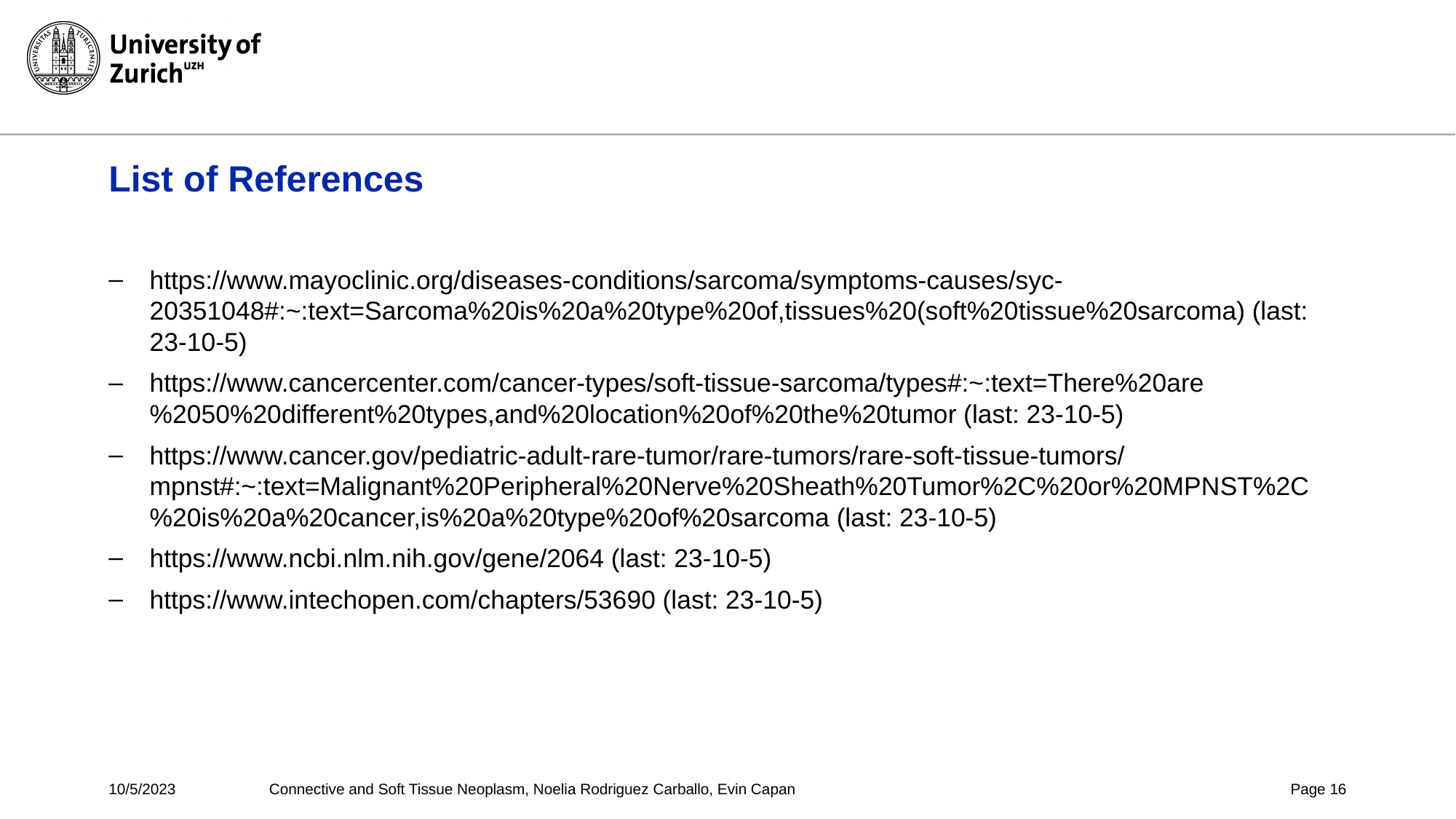

# List of References
https://www.mayoclinic.org/diseases-conditions/sarcoma/symptoms-causes/syc-20351048#:~:text=Sarcoma%20is%20a%20type%20of,tissues%20(soft%20tissue%20sarcoma) (last: 23-10-5)
https://www.cancercenter.com/cancer-types/soft-tissue-sarcoma/types#:~:text=There%20are%2050%20different%20types,and%20location%20of%20the%20tumor (last: 23-10-5)
https://www.cancer.gov/pediatric-adult-rare-tumor/rare-tumors/rare-soft-tissue-tumors/mpnst#:~:text=Malignant%20Peripheral%20Nerve%20Sheath%20Tumor%2C%20or%20MPNST%2C%20is%20a%20cancer,is%20a%20type%20of%20sarcoma (last: 23-10-5)
https://www.ncbi.nlm.nih.gov/gene/2064 (last: 23-10-5)
https://www.intechopen.com/chapters/53690 (last: 23-10-5)
10/5/2023
Connective and Soft Tissue Neoplasm, Noelia Rodriguez Carballo, Evin Capan
Page 16